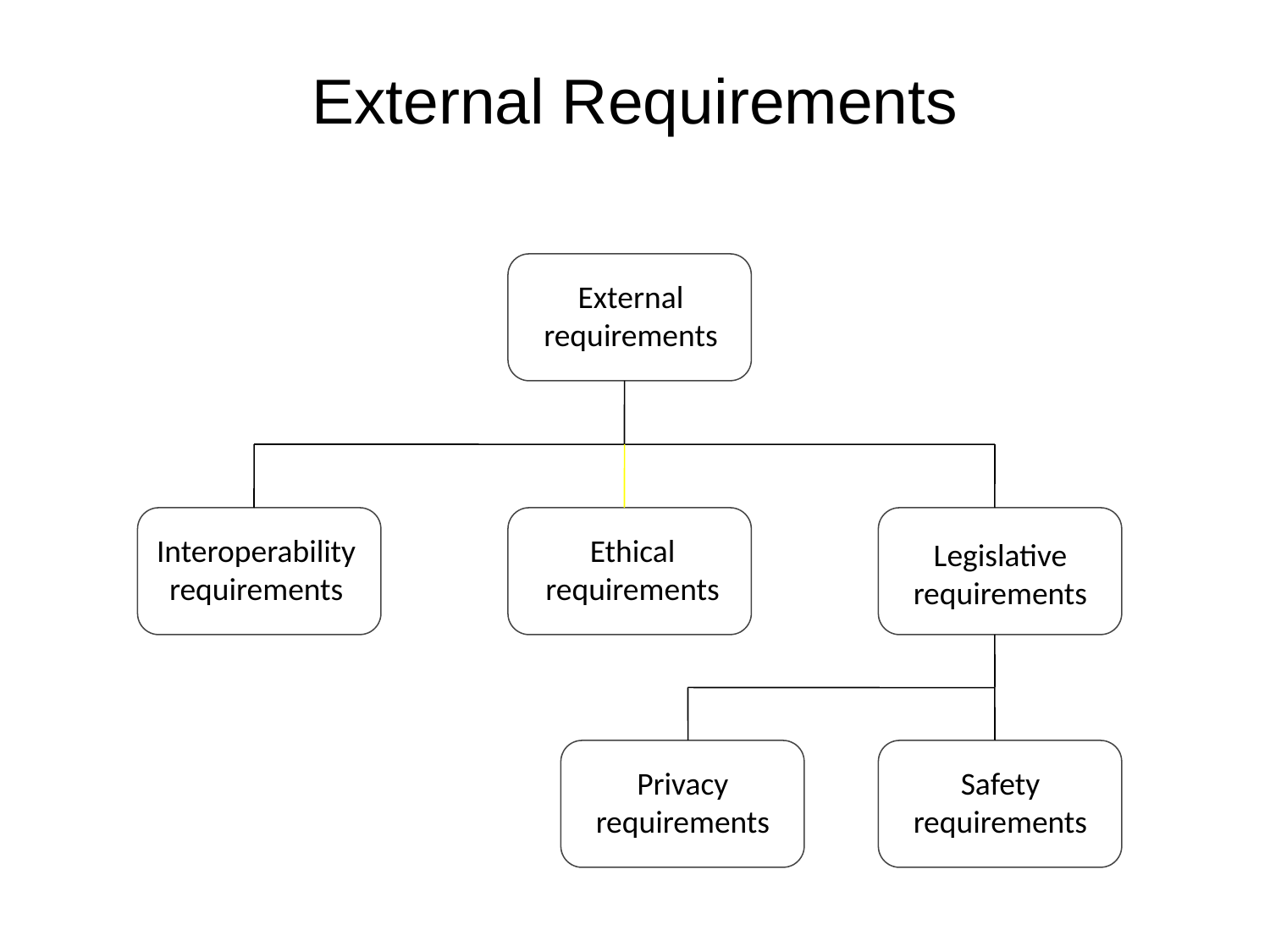

# External Requirements

External
requirements

Interoperability
requirements
Ethical
requirements
Legislative
requirements

Privacy
requirements
Safety
requirements